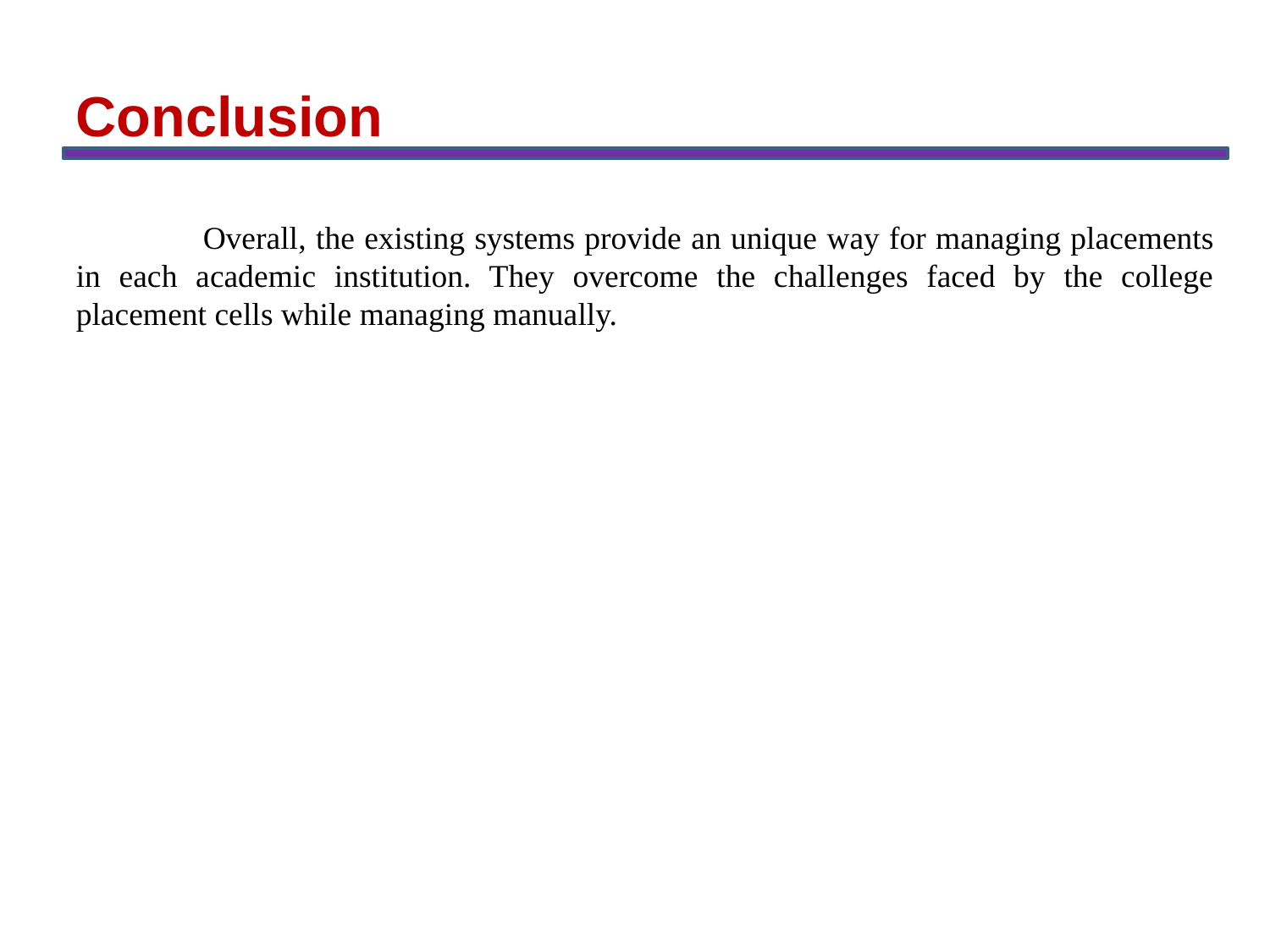

Conclusion

	Overall, the existing systems provide an unique way for managing placements in each academic institution. They overcome the challenges faced by the college placement cells while managing manually.